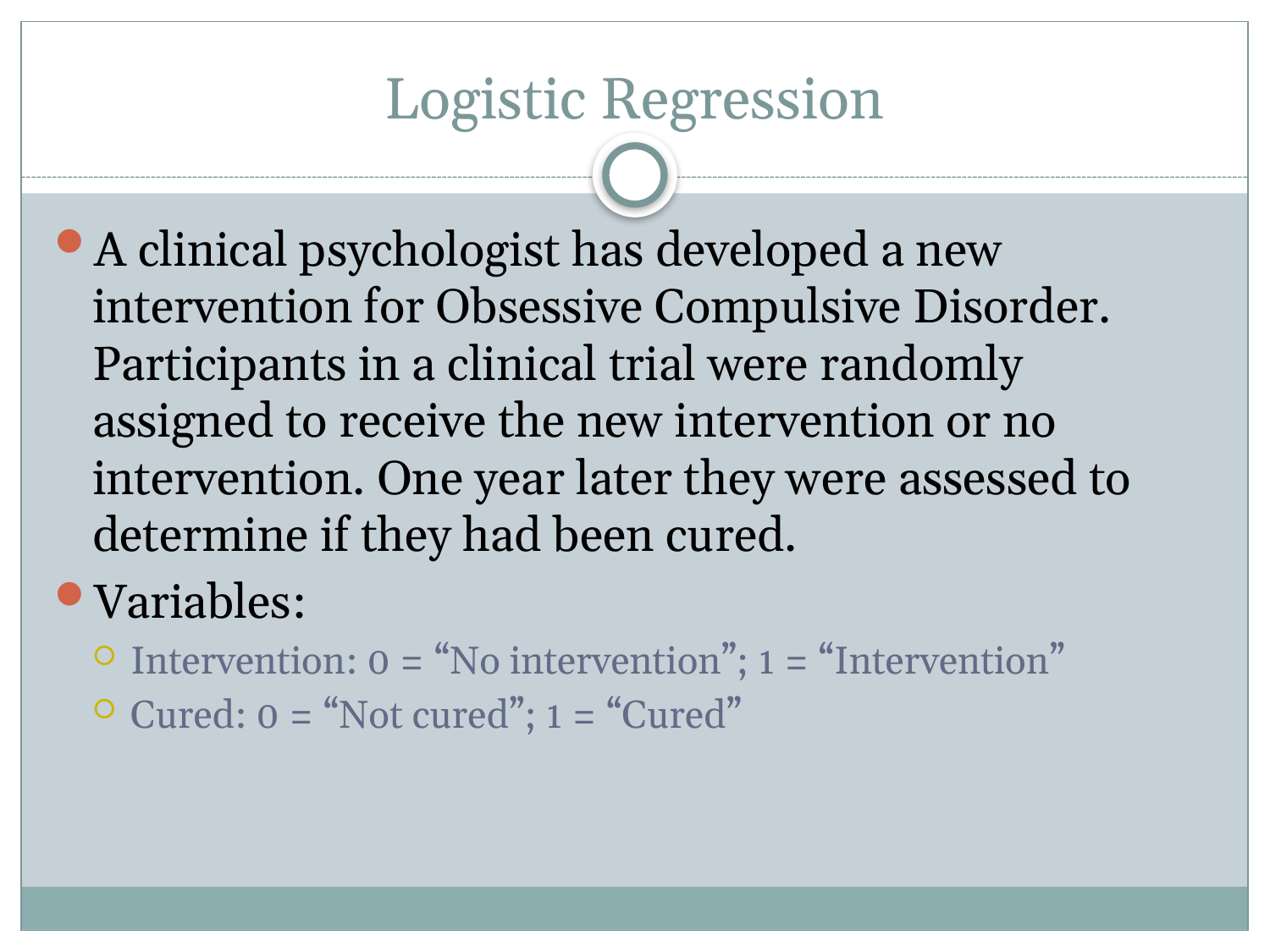

# Logistic Regression
A clinical psychologist has developed a new intervention for Obsessive Compulsive Disorder. Participants in a clinical trial were randomly assigned to receive the new intervention or no intervention. One year later they were assessed to determine if they had been cured.
Variables:
Intervention: 0 = “No intervention”; 1 = “Intervention”
Cured: 0 = “Not cured”; 1 = “Cured”